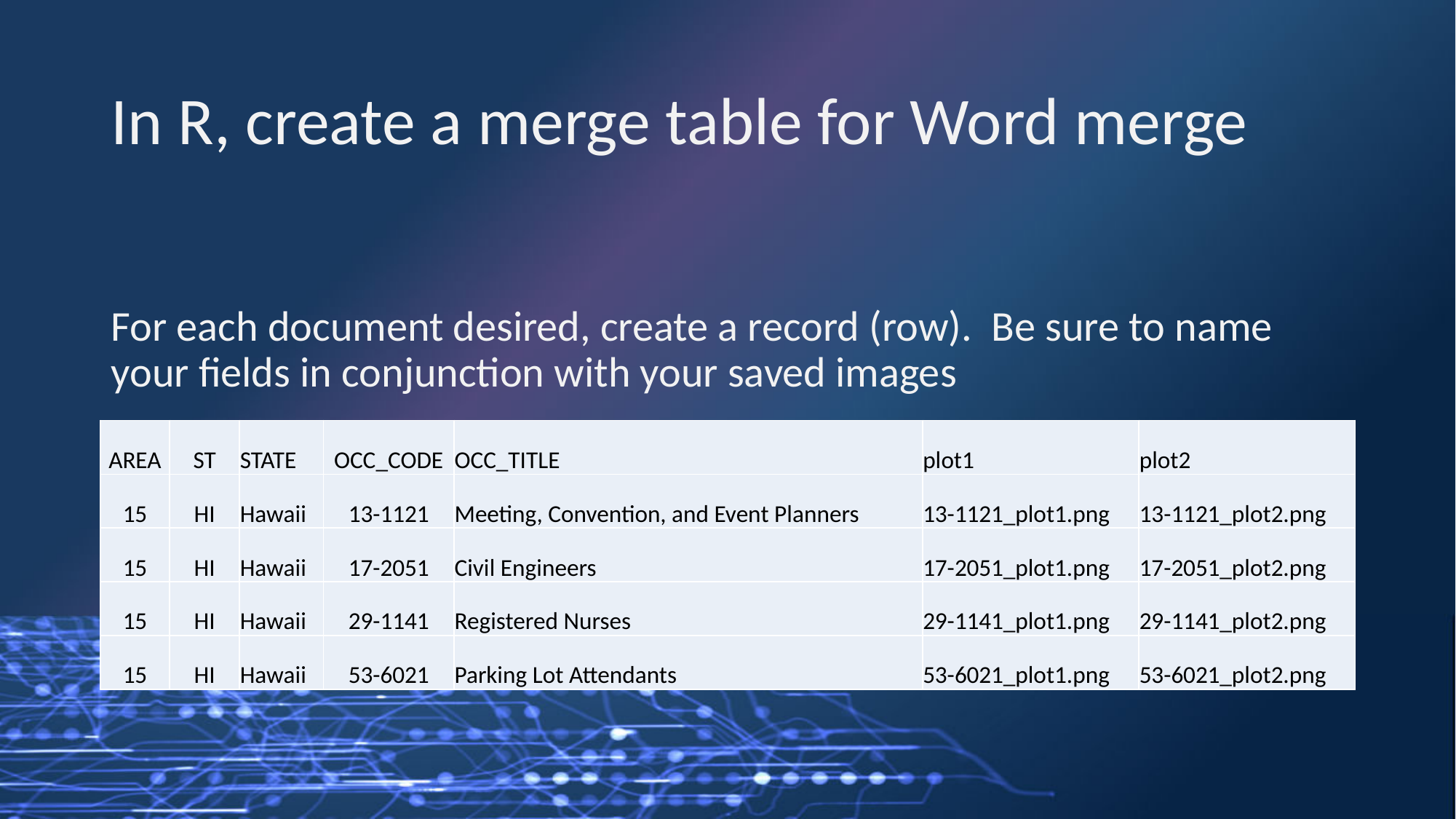

# In R, create a merge table for Word merge
For each document desired, create a record (row).  Be sure to name your fields in conjunction with your saved images
| AREA | ST | STATE | OCC\_CODE | OCC\_TITLE | plot1 | plot2 |
| --- | --- | --- | --- | --- | --- | --- |
| 15 | HI | Hawaii | 13-1121 | Meeting, Convention, and Event Planners | 13-1121\_plot1.png | 13-1121\_plot2.png |
| 15 | HI | Hawaii | 17-2051 | Civil Engineers | 17-2051\_plot1.png | 17-2051\_plot2.png |
| 15 | HI | Hawaii | 29-1141 | Registered Nurses | 29-1141\_plot1.png | 29-1141\_plot2.png |
| 15 | HI | Hawaii | 53-6021 | Parking Lot Attendants | 53-6021\_plot1.png | 53-6021\_plot2.png |